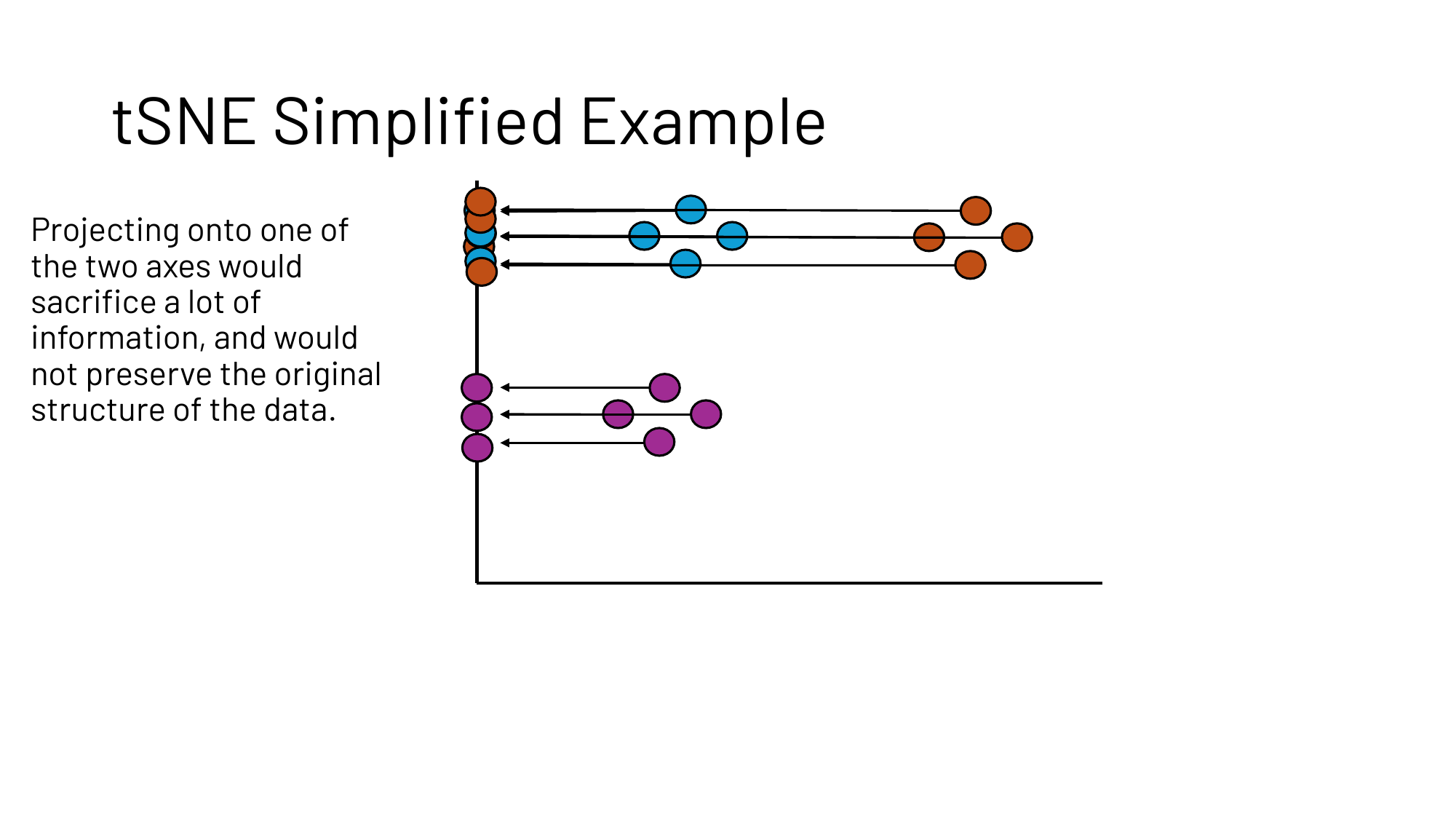

# tSNE Simplified Example

Projecting onto one of the two axes would sacrifice a lot of information, and would not preserve the original structure of the data.